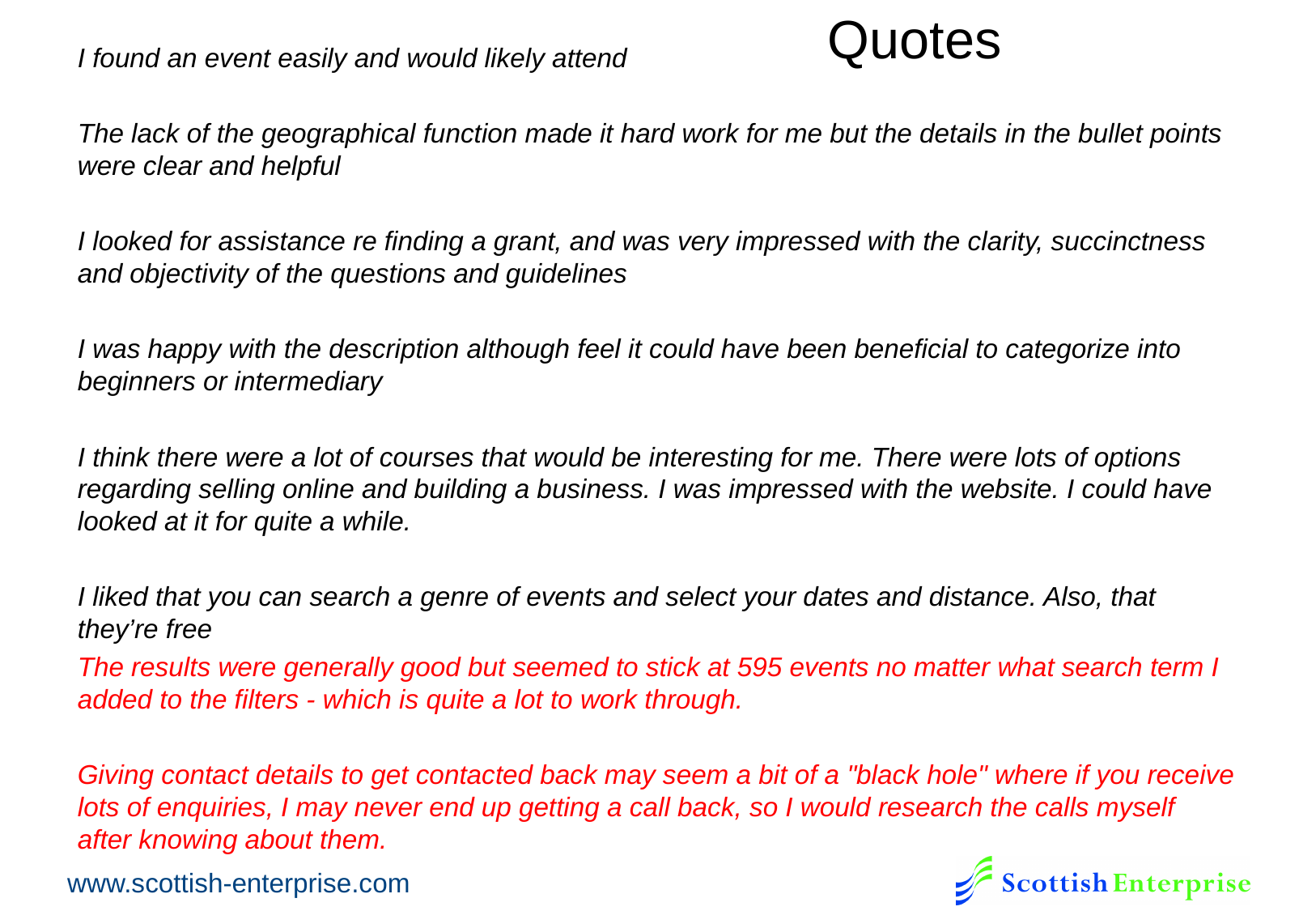

# Quotes
I found an event easily and would likely attend

The lack of the geographical function made it hard work for me but the details in the bullet points were clear and helpful

I looked for assistance re finding a grant, and was very impressed with the clarity, succinctness and objectivity of the questions and guidelines

I was happy with the description although feel it could have been beneficial to categorize into beginners or intermediary

I think there were a lot of courses that would be interesting for me. There were lots of options regarding selling online and building a business. I was impressed with the website. I could have looked at it for quite a while.

I liked that you can search a genre of events and select your dates and distance. Also, that they’re free
The results were generally good but seemed to stick at 595 events no matter what search term I added to the filters - which is quite a lot to work through.

Giving contact details to get contacted back may seem a bit of a "black hole" where if you receive lots of enquiries, I may never end up getting a call back, so I would research the calls myself after knowing about them.